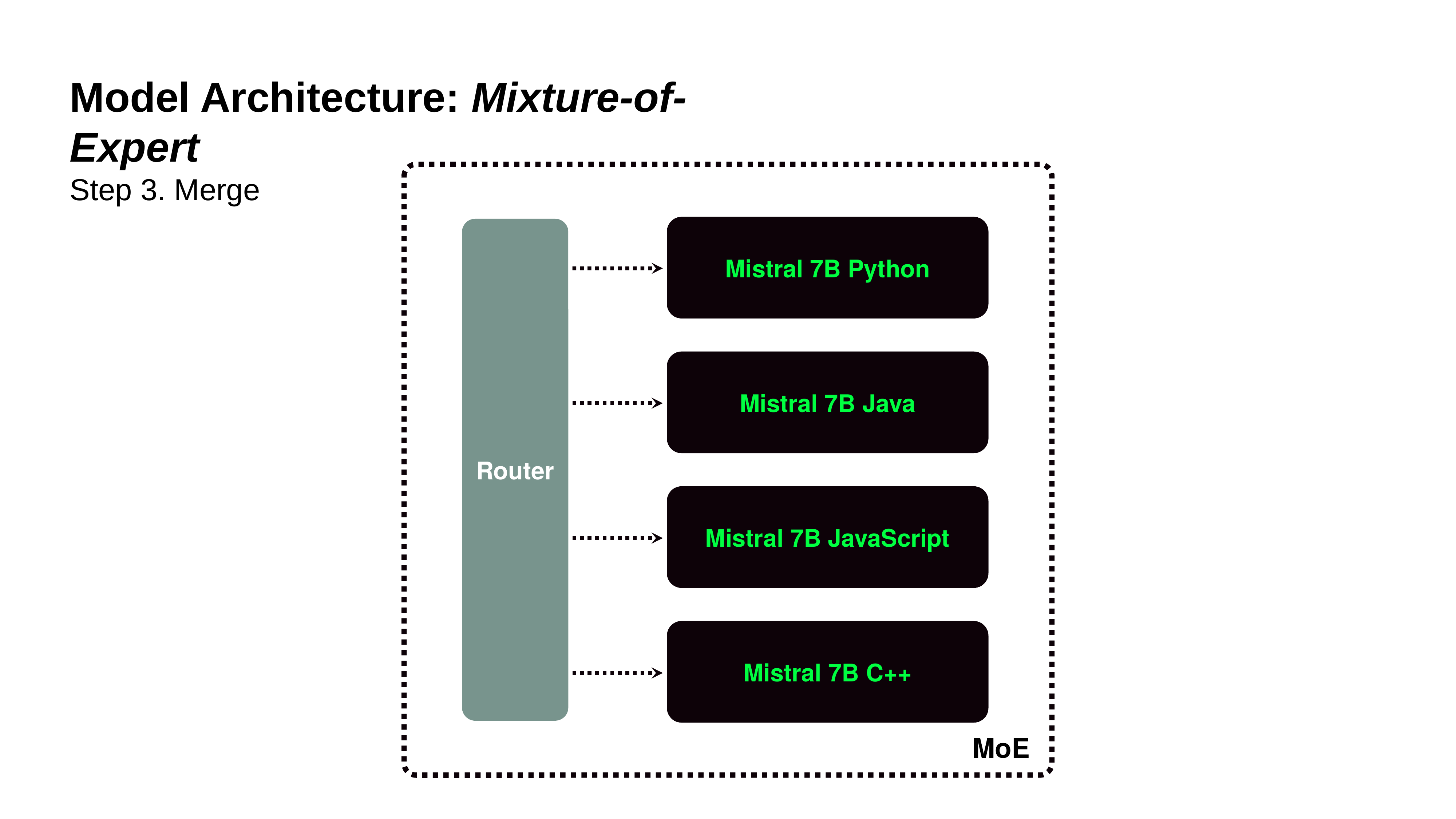

Model Architecture: Mixture-of-Expert
Step 3. Merge

MoE
Mistral 7B Python
Mistral 7B Java
Mistral 7B JavaScript
Mistral 7B C++
Router